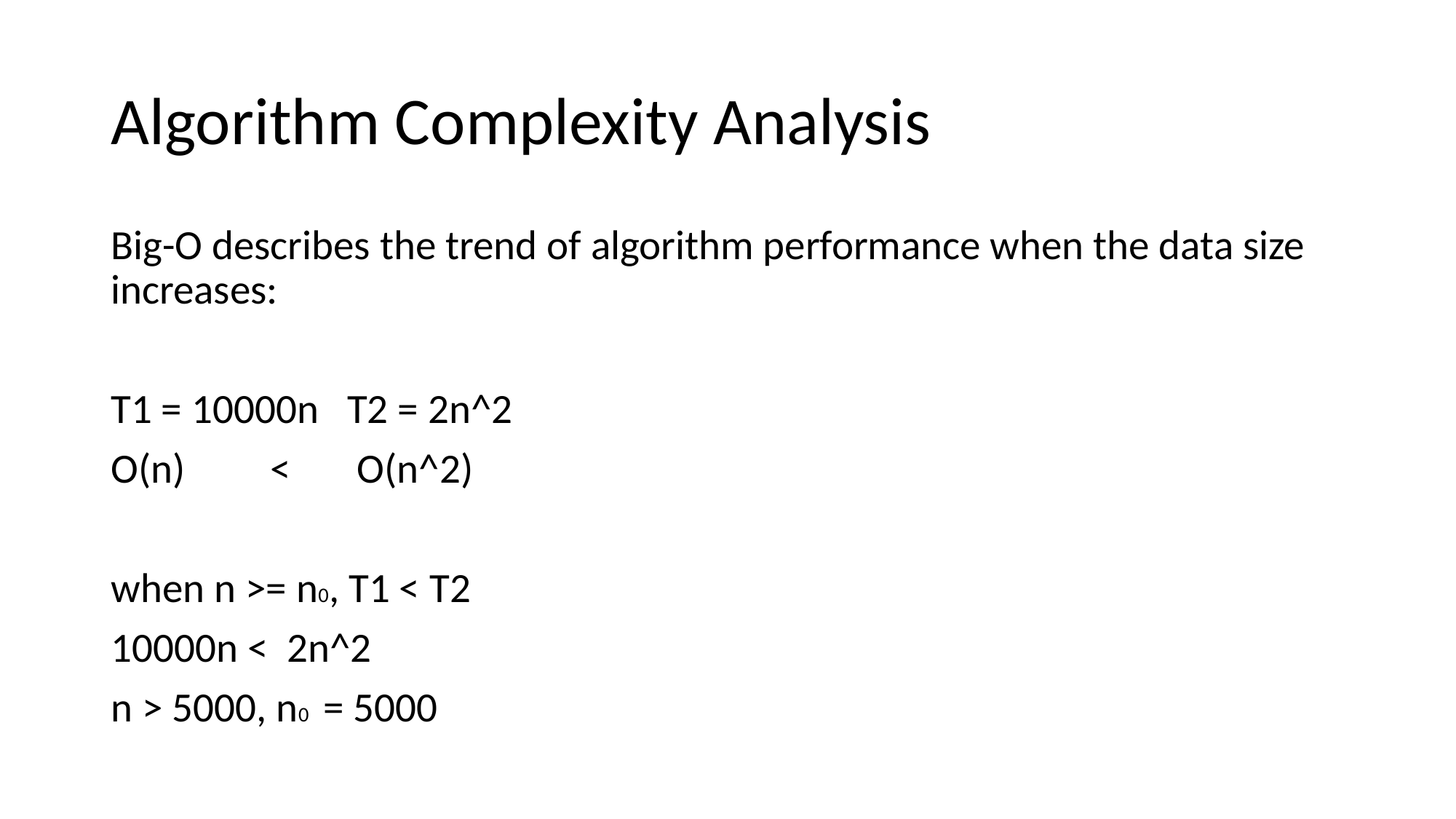

# Algorithm Complexity Analysis
Big-O describes the trend of algorithm performance when the data size increases:

T1 = 10000n   T2 = 2n^2
O(n)         <       O(n^2)

when n >= n0, T1 < T2
10000n <  2n^2
n > 5000, n0  = 5000